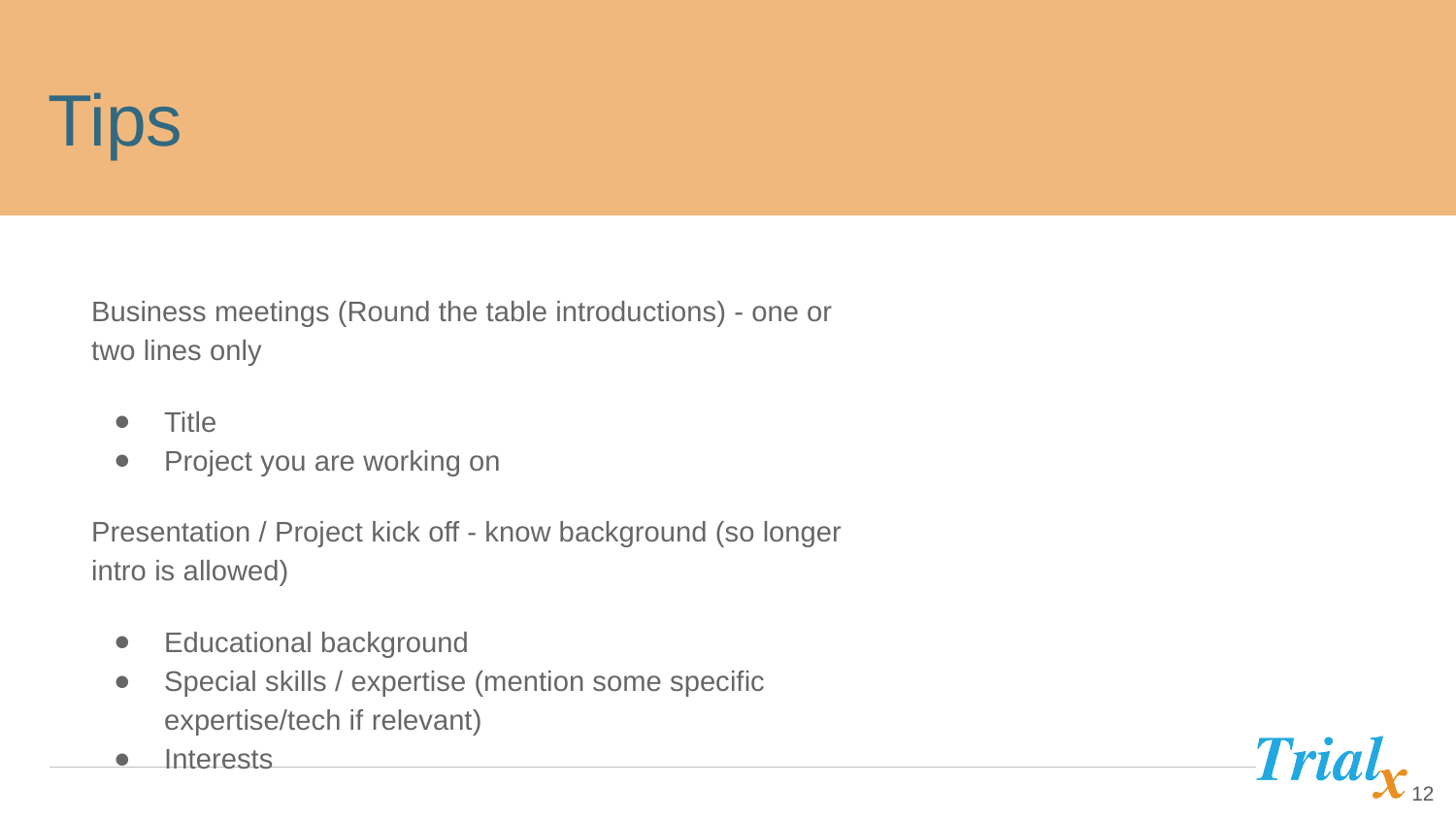

# Tips
Business meetings (Round the table introductions) - one or two lines only
Title
Project you are working on
Presentation / Project kick off - know background (so longer intro is allowed)
Educational background
Special skills / expertise (mention some specific expertise/tech if relevant)
Interests
(A personal / humorous line can at times make intro personal. Try it only after ample practice.)